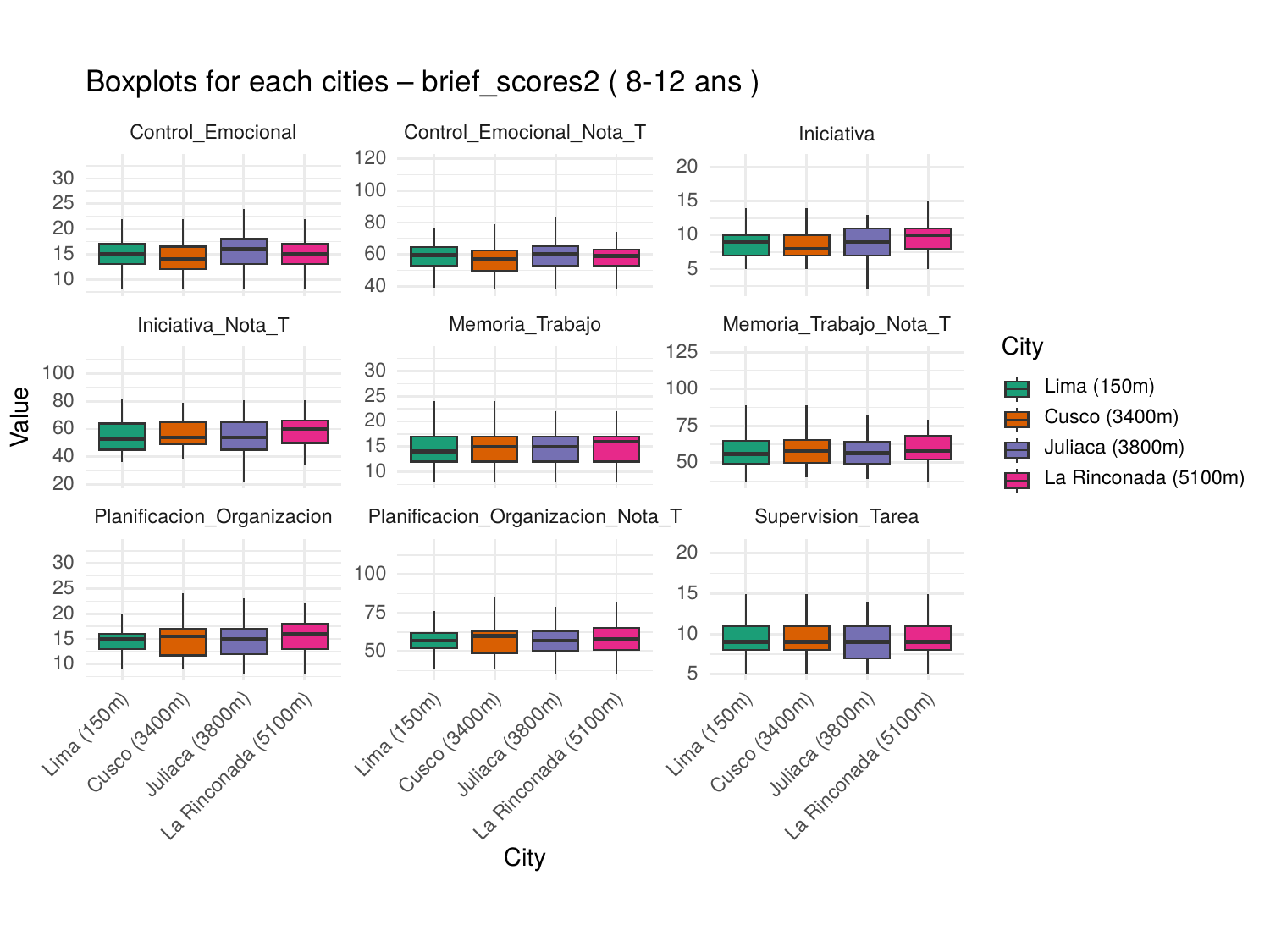

Boxplots for each cities – brief_scores2 ( 8-12 ans )
Control_Emocional
Control_Emocional_Nota_T
Iniciativa
120

20

30

100

15
25

80

20

10

15

60

5

10
40

Memoria_Trabajo
Memoria_Trabajo_Nota_T
Iniciativa_Nota_T
City
125

30
100

Lima (150m)

100

25

80

Value
Cusco (3400m)

20

75

60

Juliaca (3800m)
15

40

50

10

La Rinconada (5100m)

20

Planificacion_Organizacion
Planificacion_Organizacion_Nota_T
Supervision_Tarea

20

30

100

25
15

75
20

10

15

50

10

5

Lima (150m)
Lima (150m)
Lima (150m)
Cusco (3400m)
Cusco (3400m)
Cusco (3400m)
Juliaca (3800m)
Juliaca (3800m)
Juliaca (3800m)
La Rinconada (5100m)
La Rinconada (5100m)
La Rinconada (5100m)
City